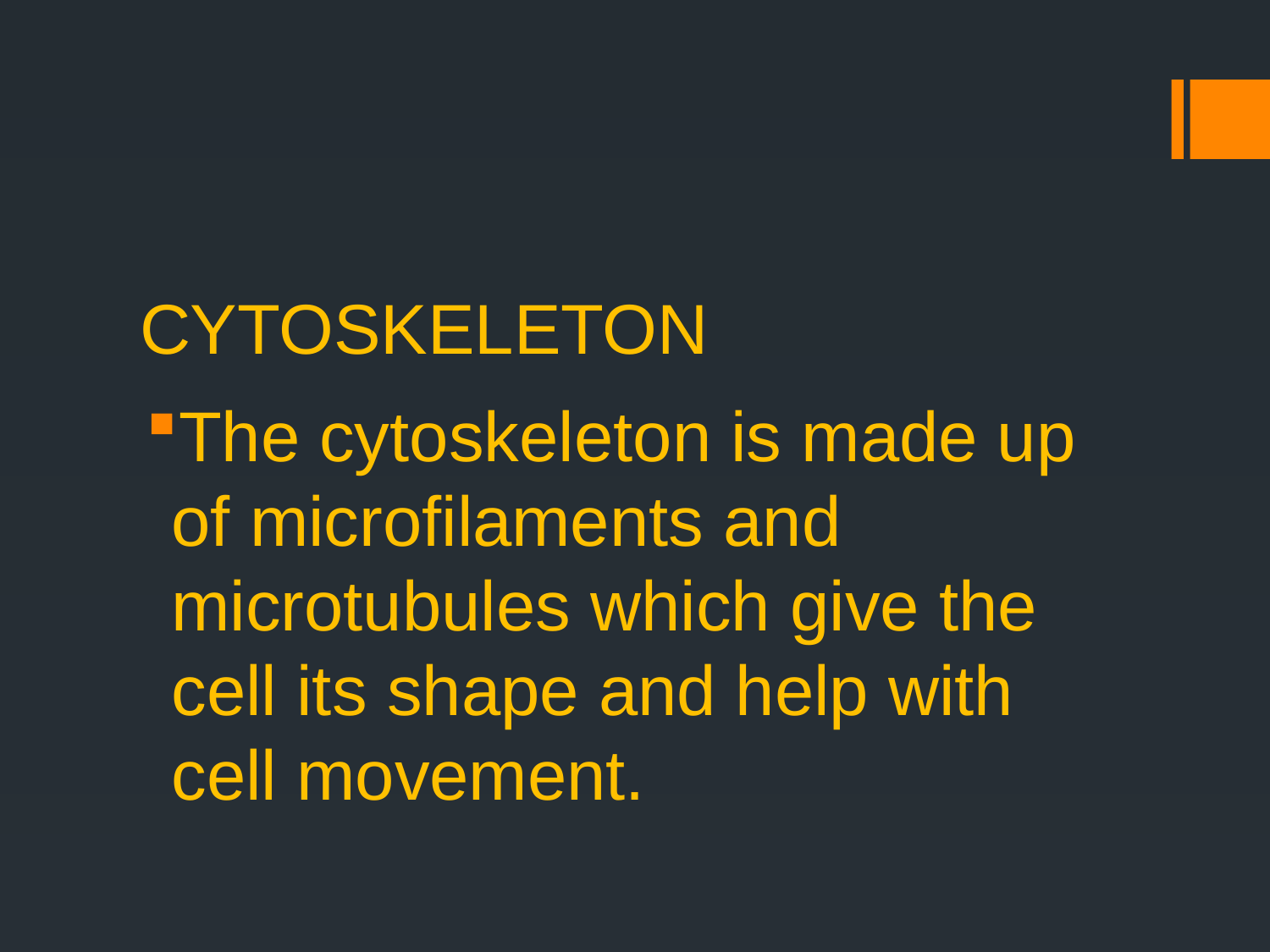

# CYTOSKELETON
The cytoskeleton is made up of microfilaments and microtubules which give the cell its shape and help with cell movement.